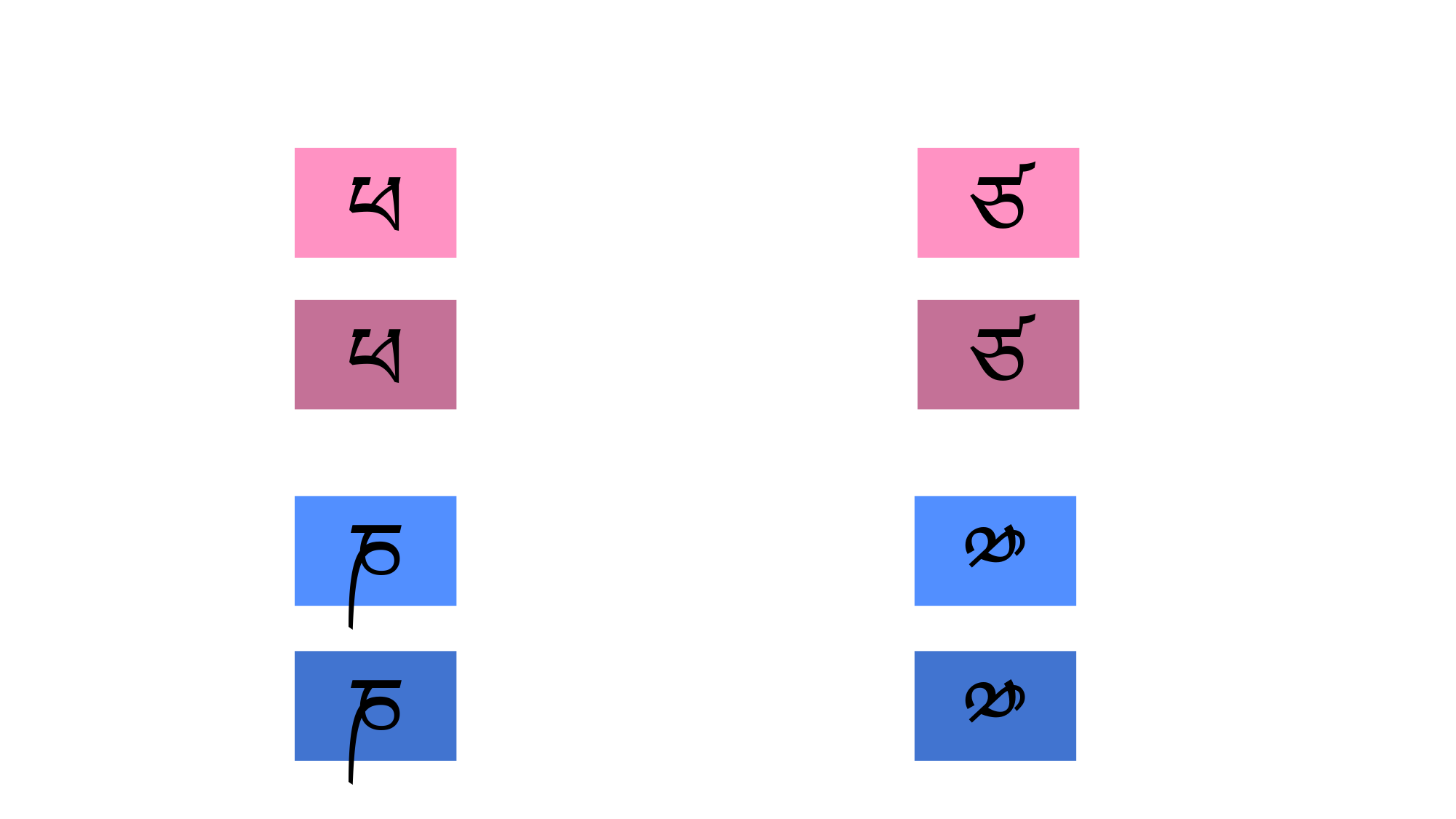

ཕ
ཙ
ཕ
ཙ
ཎ
༰
ཎ
༰